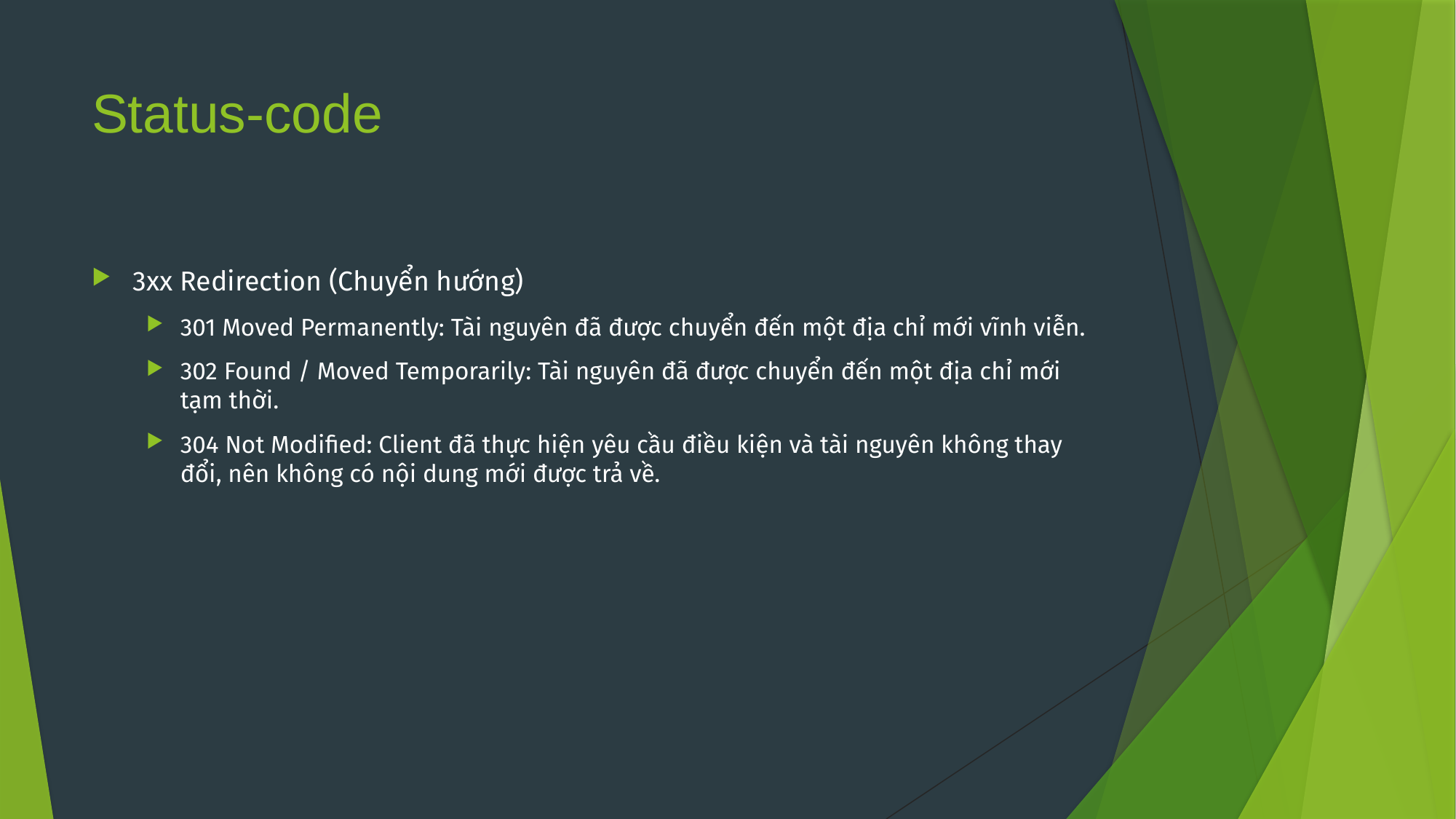

# Status-code
3xx Redirection (Chuyển hướng)
301 Moved Permanently: Tài nguyên đã được chuyển đến một địa chỉ mới vĩnh viễn.
302 Found / Moved Temporarily: Tài nguyên đã được chuyển đến một địa chỉ mới tạm thời.
304 Not Modified: Client đã thực hiện yêu cầu điều kiện và tài nguyên không thay đổi, nên không có nội dung mới được trả về.